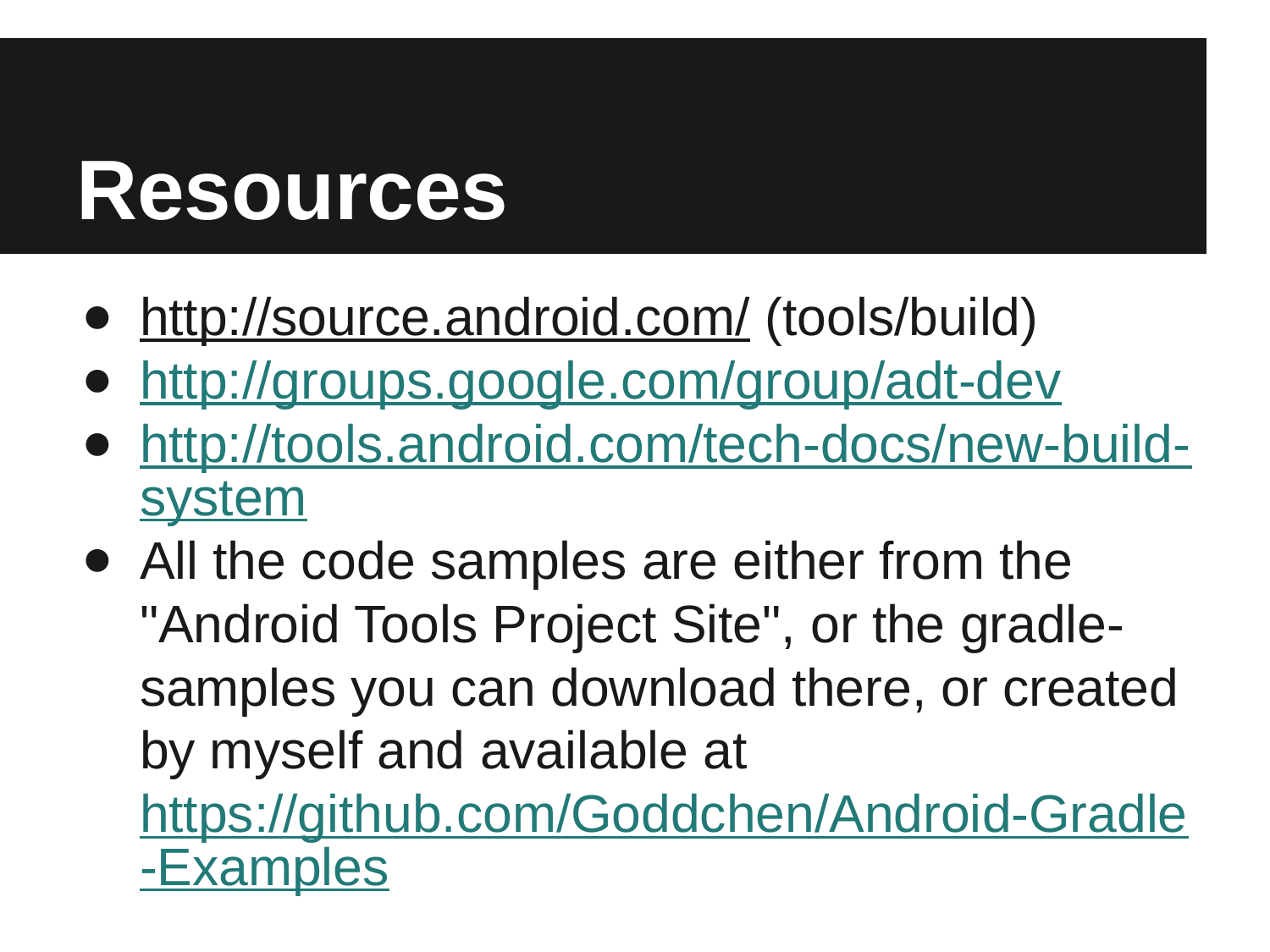

# Resources
http://source.android.com/ (tools/build)
http://groups.google.com/group/adt-dev
http://tools.android.com/tech-docs/new-build-system
All the code samples are either from the "Android Tools Project Site", or the gradle-samples you can download there, or created by myself and available at https://github.com/Goddchen/Android-Gradle-Examples